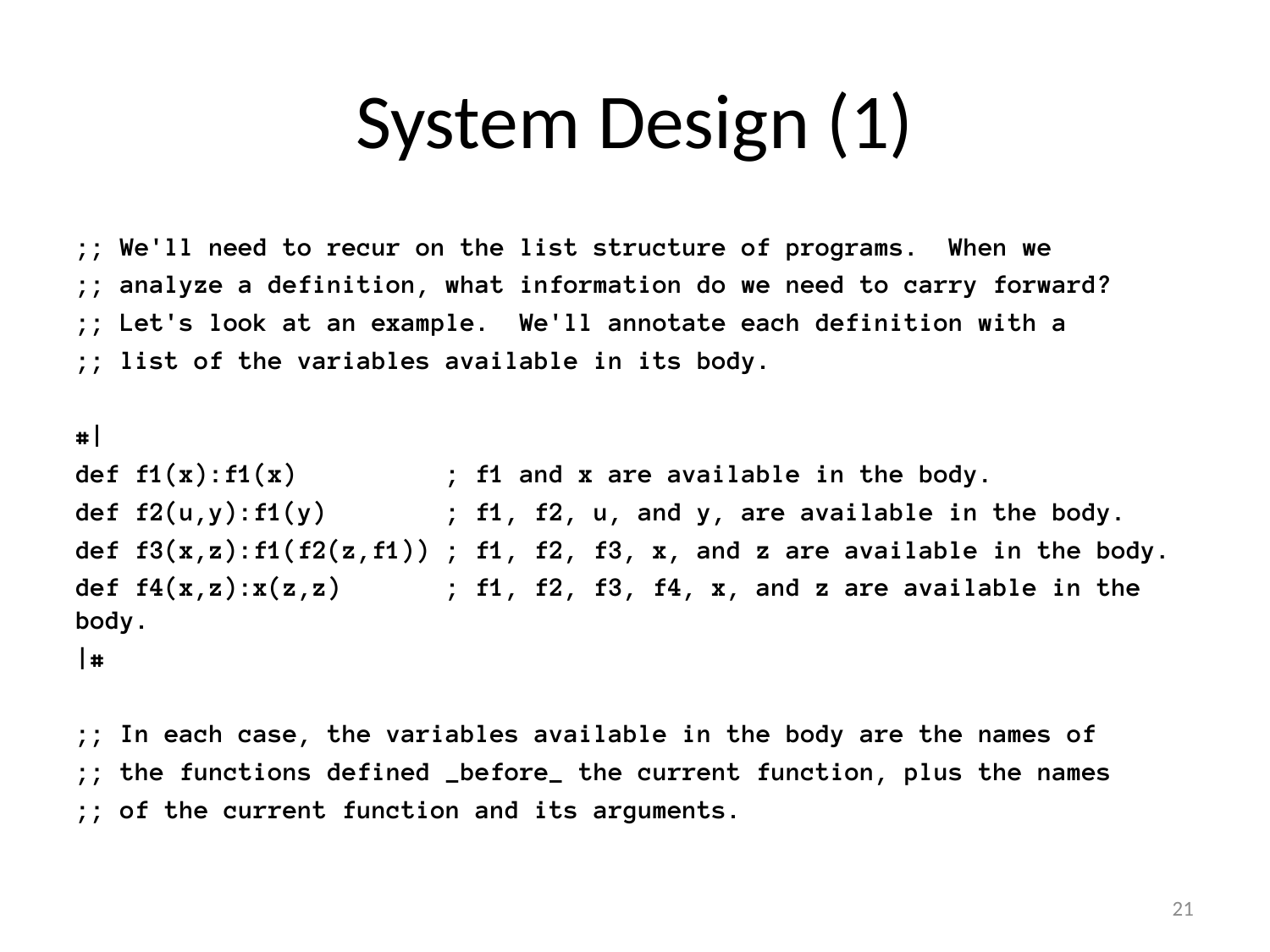

# System Design (1)
;; We'll need to recur on the list structure of programs.  When we
;; analyze a definition, what information do we need to carry forward?
;; Let's look at an example.  We'll annotate each definition with a
;; list of the variables available in its body.

#|
def f1(x):f1(x)          ; f1 and x are available in the body.
def f2(u,y):f1(y)        ; f1, f2, u, and y, are available in the body.
def f3(x,z):f1(f2(z,f1)) ; f1, f2, f3, x, and z are available in the body.
def f4(x,z):x(z,z)       ; f1, f2, f3, f4, x, and z are available in the body.
|#

;; In each case, the variables available in the body are the names of
;; the functions defined _before_ the current function, plus the names
;; of the current function and its arguments.

21